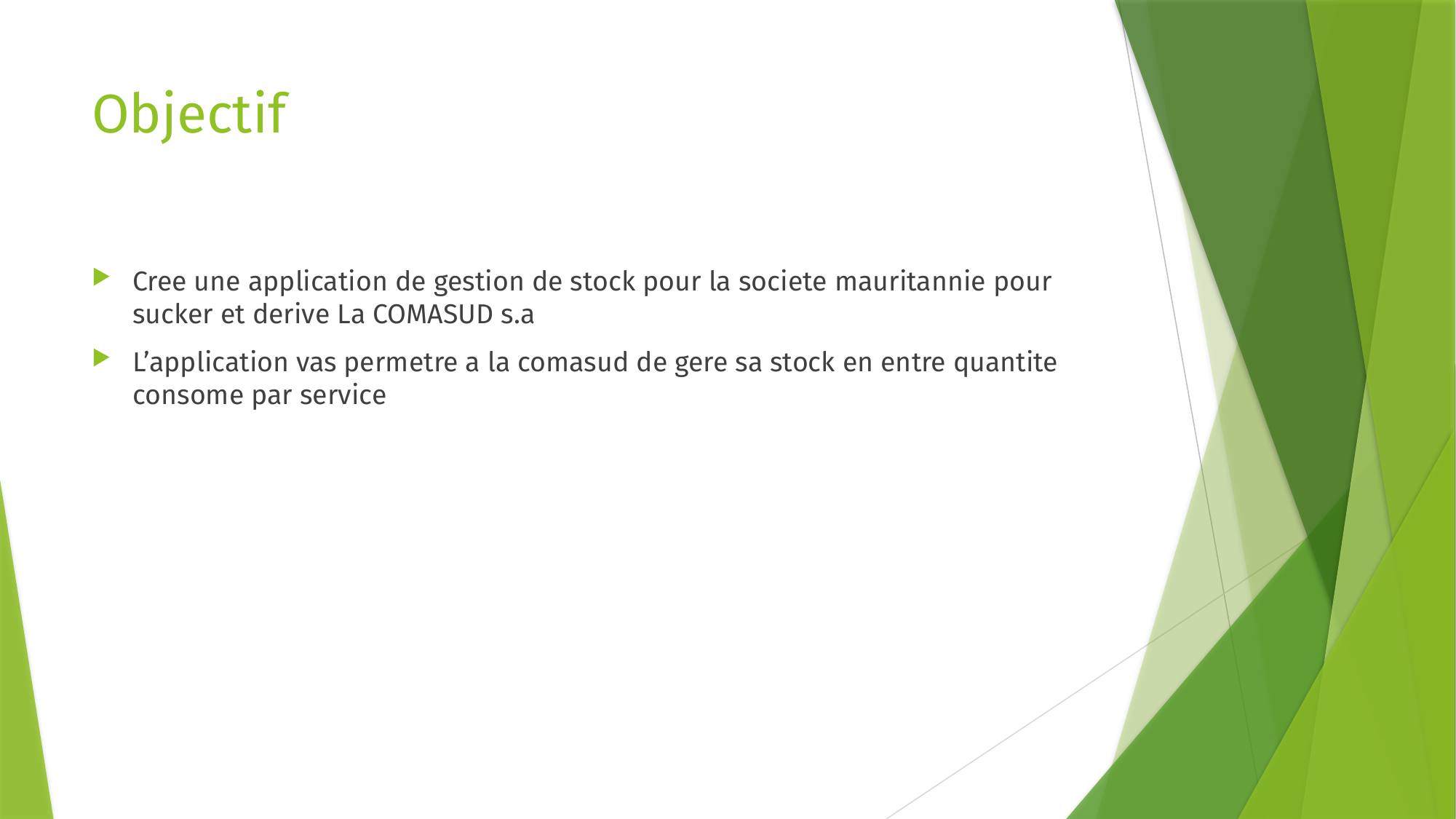

# Objectif
Cree une application de gestion de stock pour la societe mauritannie pour sucker et derive La COMASUD s.a
L’application vas permetre a la comasud de gere sa stock en entre quantite consome par service